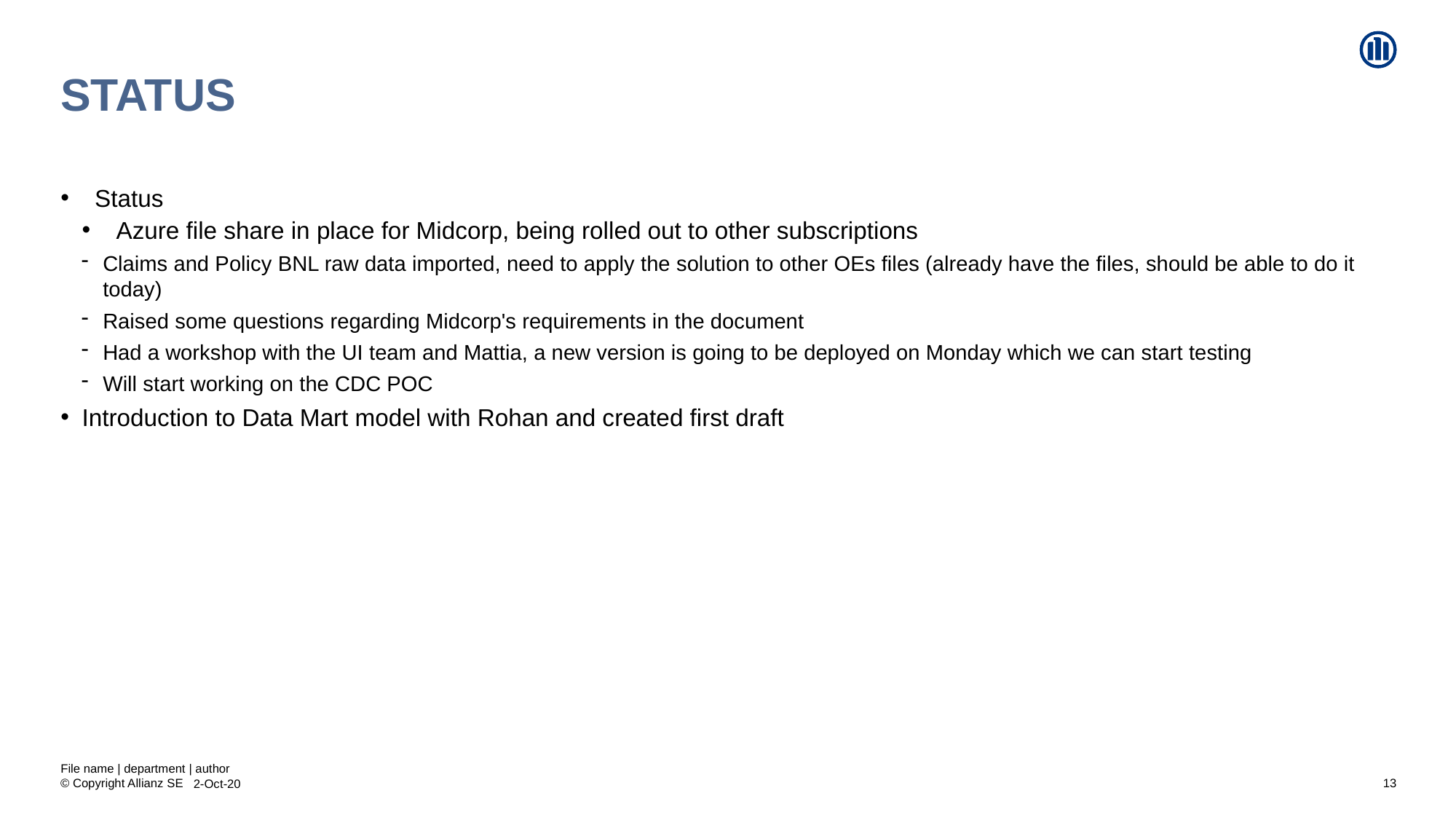

# Status
Status
Azure file share in place for Midcorp, being rolled out to other subscriptions
Claims and Policy BNL raw data imported, need to apply the solution to other OEs files (already have the files, should be able to do it today)
Raised some questions regarding Midcorp's requirements in the document
Had a workshop with the UI team and Mattia, a new version is going to be deployed on Monday which we can start testing
Will start working on the CDC POC
Introduction to Data Mart model with Rohan and created first draft

File name | department | author
13
2-Oct-20